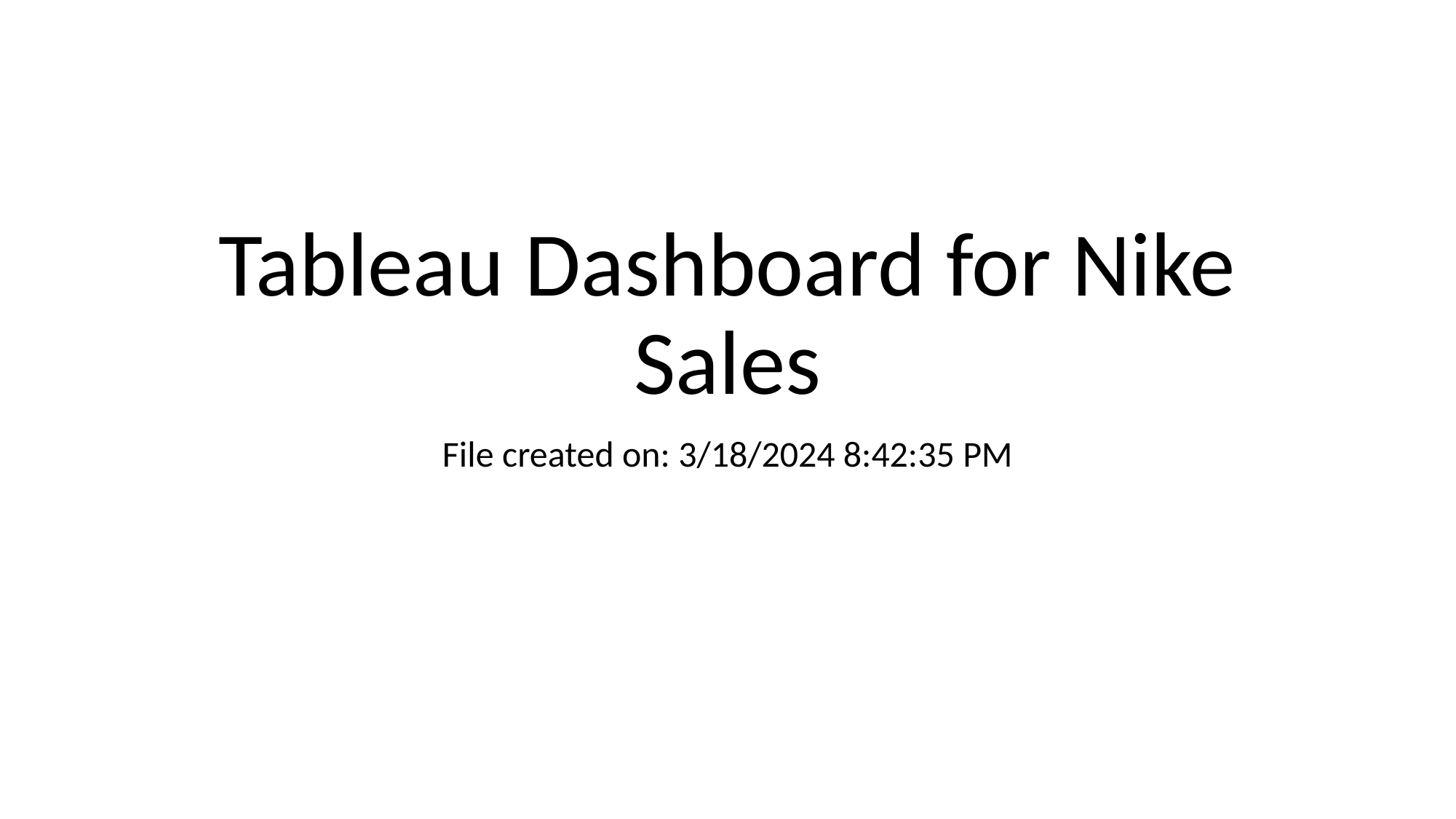

# Tableau Dashboard for Nike Sales
File created on: 3/18/2024 8:42:35 PM